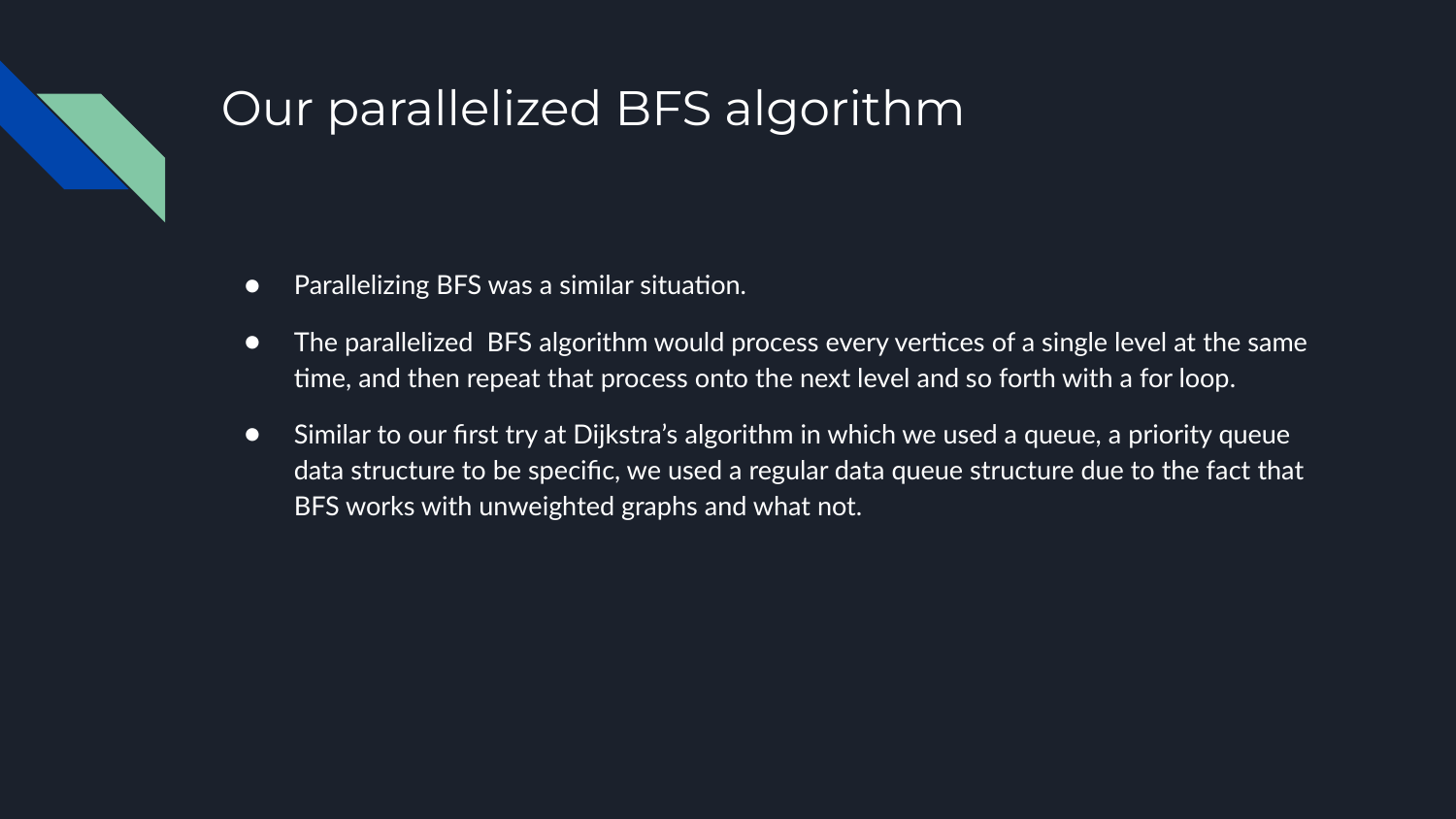

# Our parallelized BFS algorithm
Parallelizing BFS was a similar situation.
The parallelized  BFS algorithm would process every vertices of a single level at the same time, and then repeat that process onto the next level and so forth with a for loop.
Similar to our first try at Dijkstra’s algorithm in which we used a queue, a priority queue data structure to be specific, we used a regular data queue structure due to the fact that BFS works with unweighted graphs and what not.